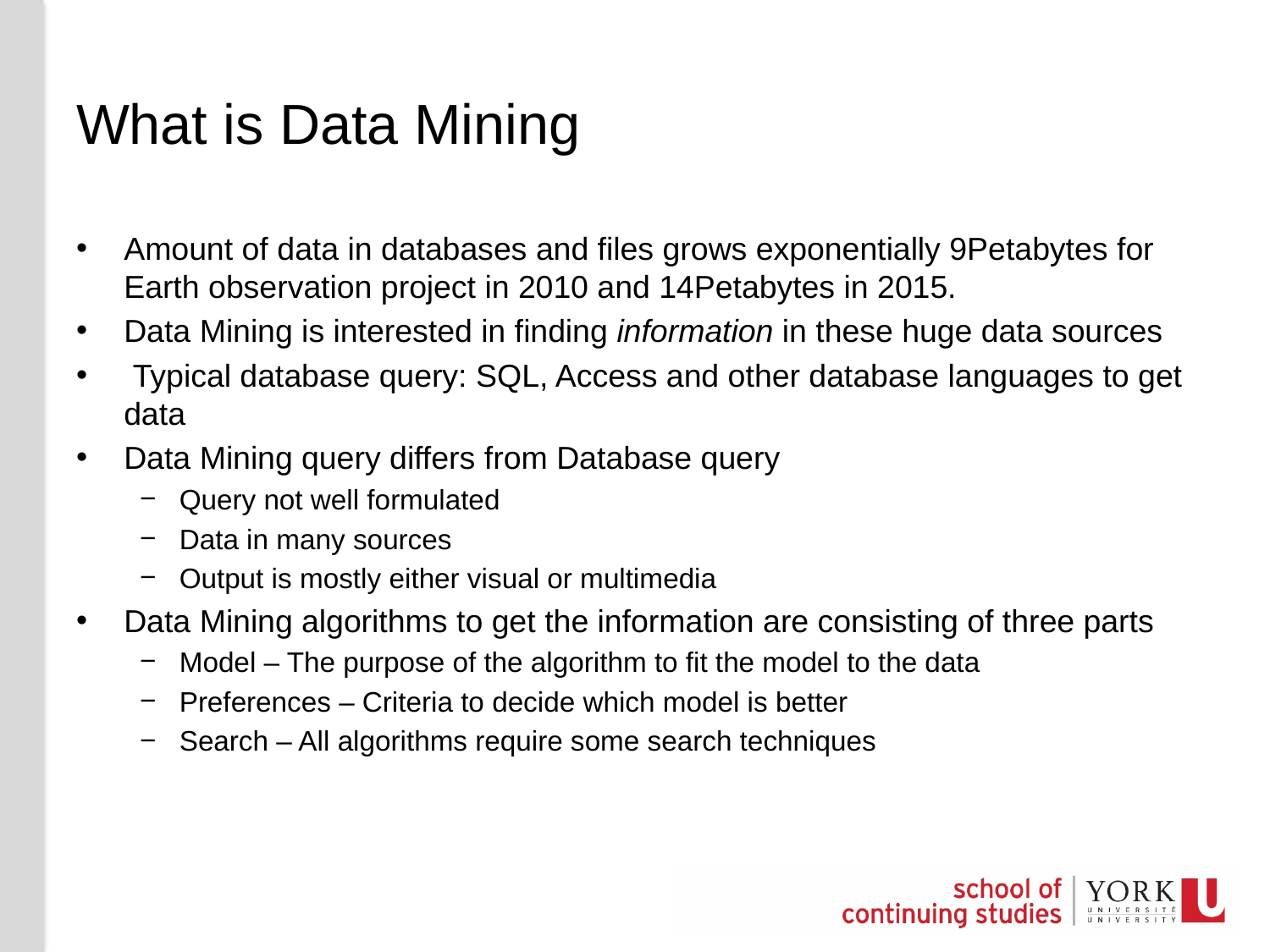

# What is Data Mining
Amount of data in databases and files grows exponentially 9Petabytes for Earth observation project in 2010 and 14Petabytes in 2015.
Data Mining is interested in finding information in these huge data sources
 Typical database query: SQL, Access and other database languages to get data
Data Mining query differs from Database query
Query not well formulated
Data in many sources
Output is mostly either visual or multimedia
Data Mining algorithms to get the information are consisting of three parts
Model – The purpose of the algorithm to fit the model to the data
Preferences – Criteria to decide which model is better
Search – All algorithms require some search techniques